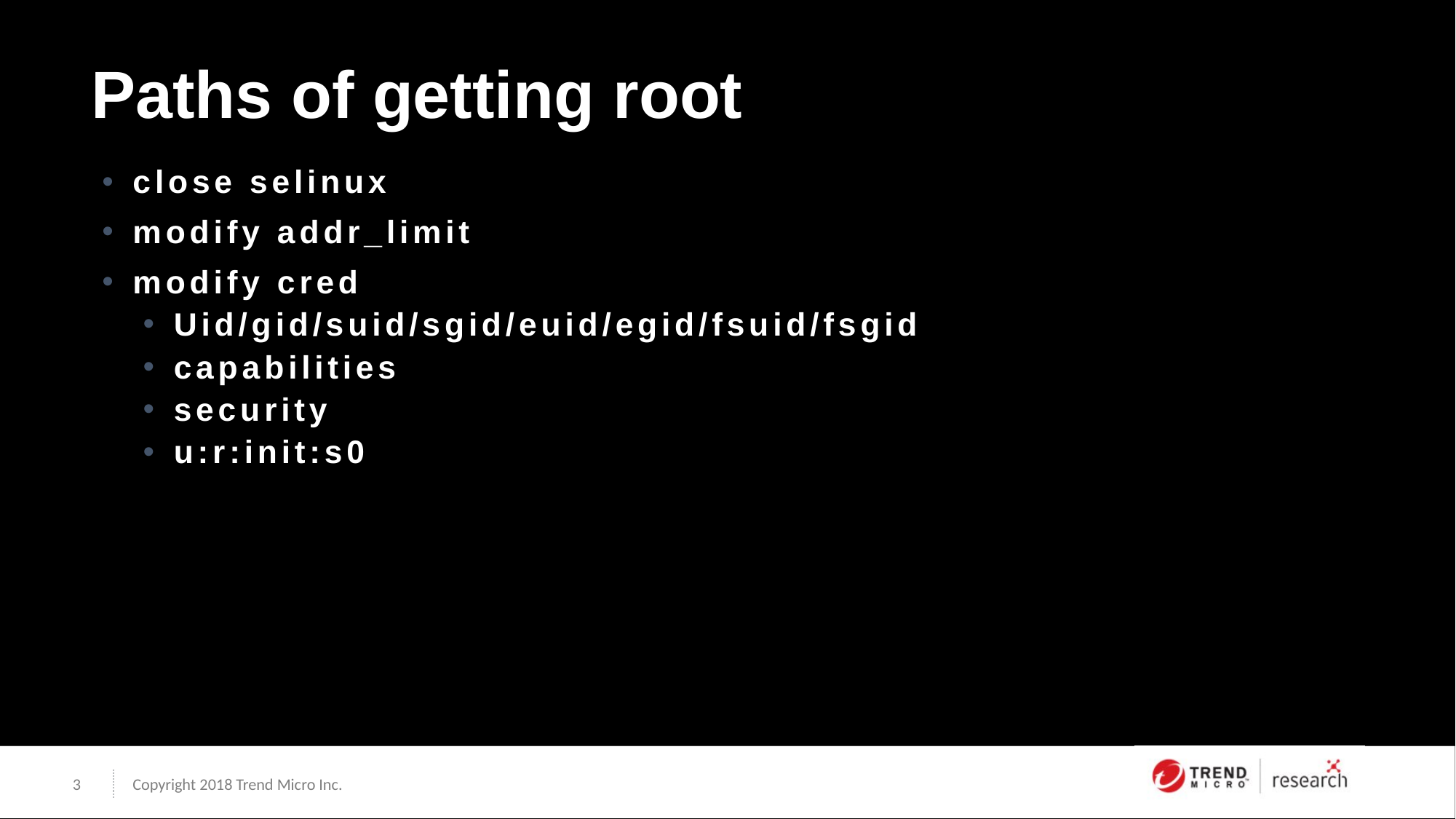

# Paths of getting root
close selinux
modify addr_limit
modify cred
Uid/gid/suid/sgid/euid/egid/fsuid/fsgid
capabilities
security
u:r:init:s0